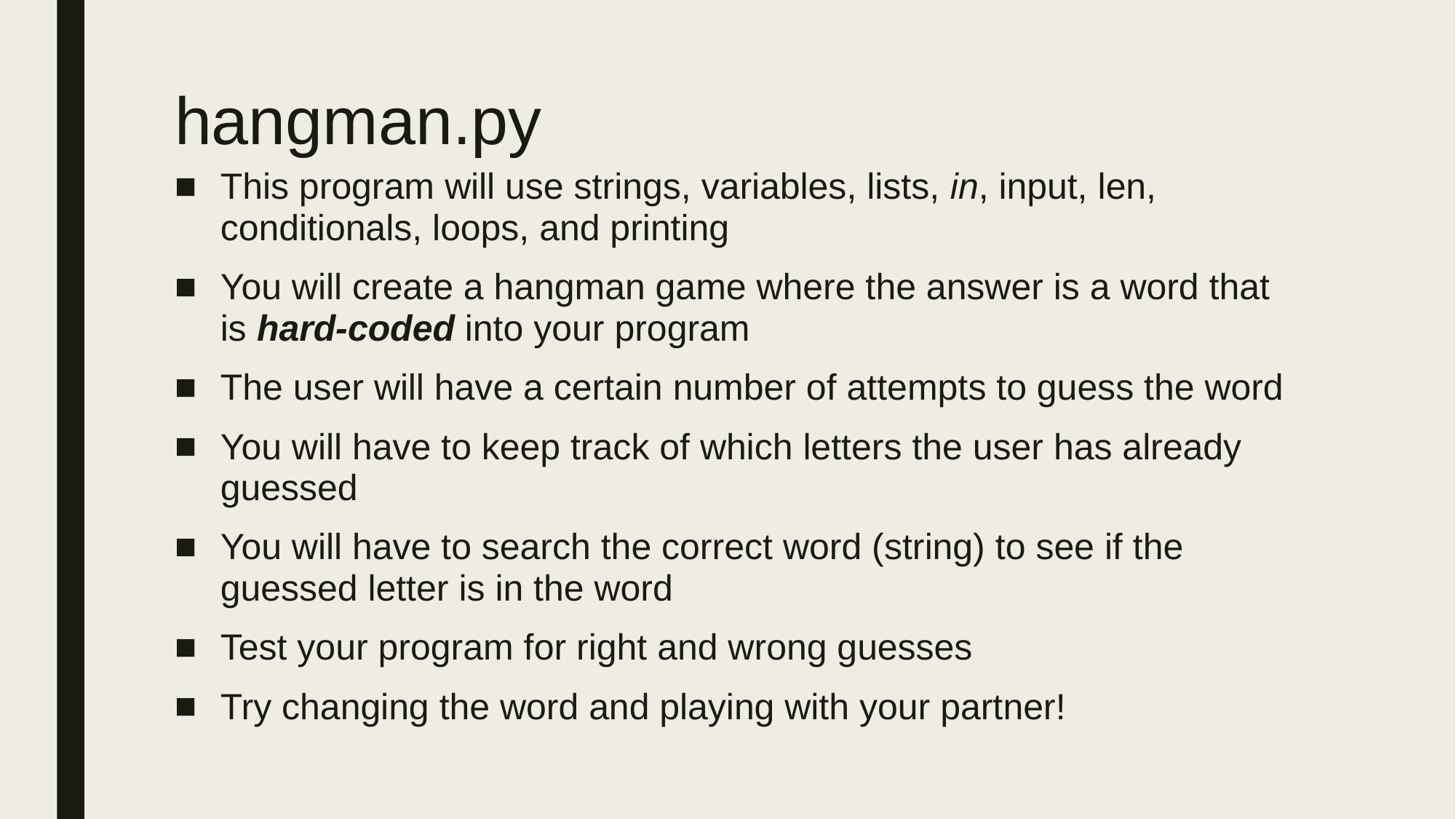

# hangman.py
This program will use strings, variables, lists, in, input, len, conditionals, loops, and printing
You will create a hangman game where the answer is a word that is hard-coded into your program
The user will have a certain number of attempts to guess the word
You will have to keep track of which letters the user has already guessed
You will have to search the correct word (string) to see if the guessed letter is in the word
Test your program for right and wrong guesses
Try changing the word and playing with your partner!